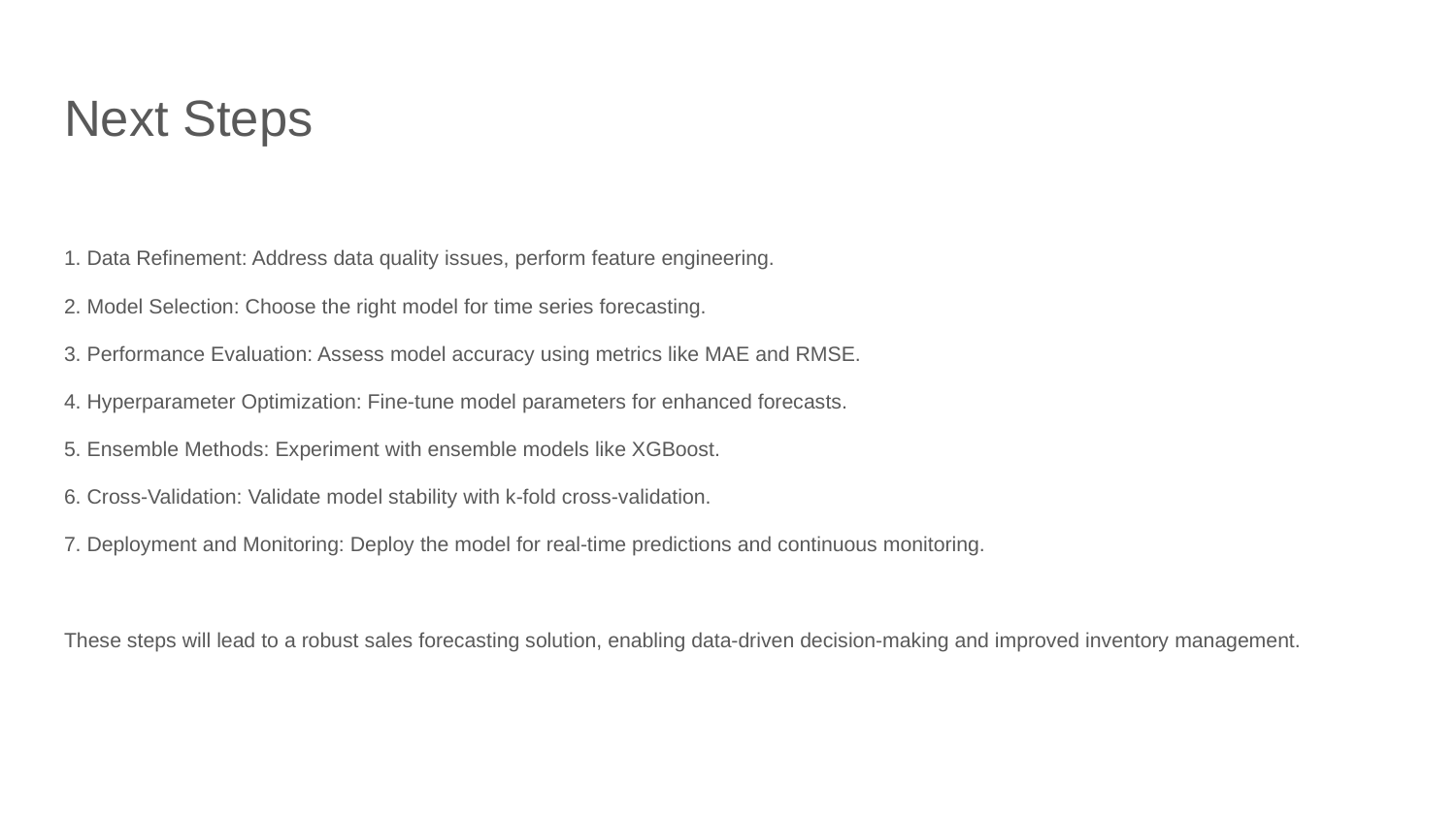

# Next Steps

1. Data Refinement: Address data quality issues, perform feature engineering.
2. Model Selection: Choose the right model for time series forecasting.
3. Performance Evaluation: Assess model accuracy using metrics like MAE and RMSE.
4. Hyperparameter Optimization: Fine-tune model parameters for enhanced forecasts.
5. Ensemble Methods: Experiment with ensemble models like XGBoost.
6. Cross-Validation: Validate model stability with k-fold cross-validation.
7. Deployment and Monitoring: Deploy the model for real-time predictions and continuous monitoring.

These steps will lead to a robust sales forecasting solution, enabling data-driven decision-making and improved inventory management.